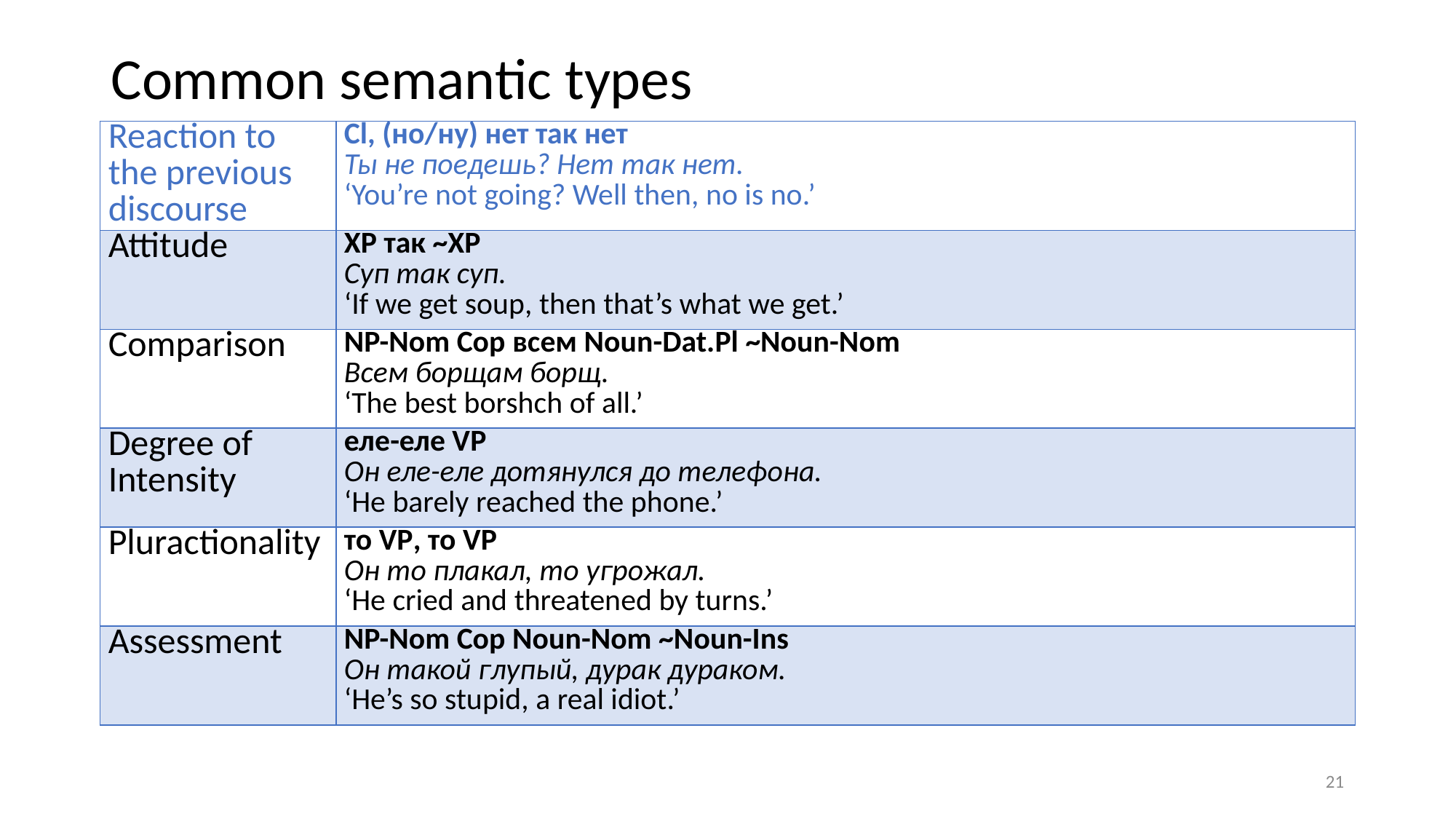

# Common semantic types
| Reaction to the previous discourse | Cl, (но/ну) нет так нет Ты не поедешь? Нет так нет. ‘You’re not going? Well then, no is no.’ |
| --- | --- |
| Attitude | XP так ~XP Суп так суп. ‘If we get soup, then that’s what we get.’ |
| Comparison | NP-Nom Cop всем Noun-Dat.Pl ~Noun-Nom Всем борщам борщ. ‘The best borshch of all.’ |
| Degree of Intensity | еле-еле VP Он еле-еле дотянулся до телефона. ‘He barely reached the phone.’ |
| Pluractionality | то VP, то VP Он то плакал, то угрожал. ‘He cried and threatened by turns.’ |
| Assessment | NP-Nom Cop Noun-Nom ~Noun-Ins Он такой глупый, дурак дураком. ‘He’s so stupid, a real idiot.’ |
21